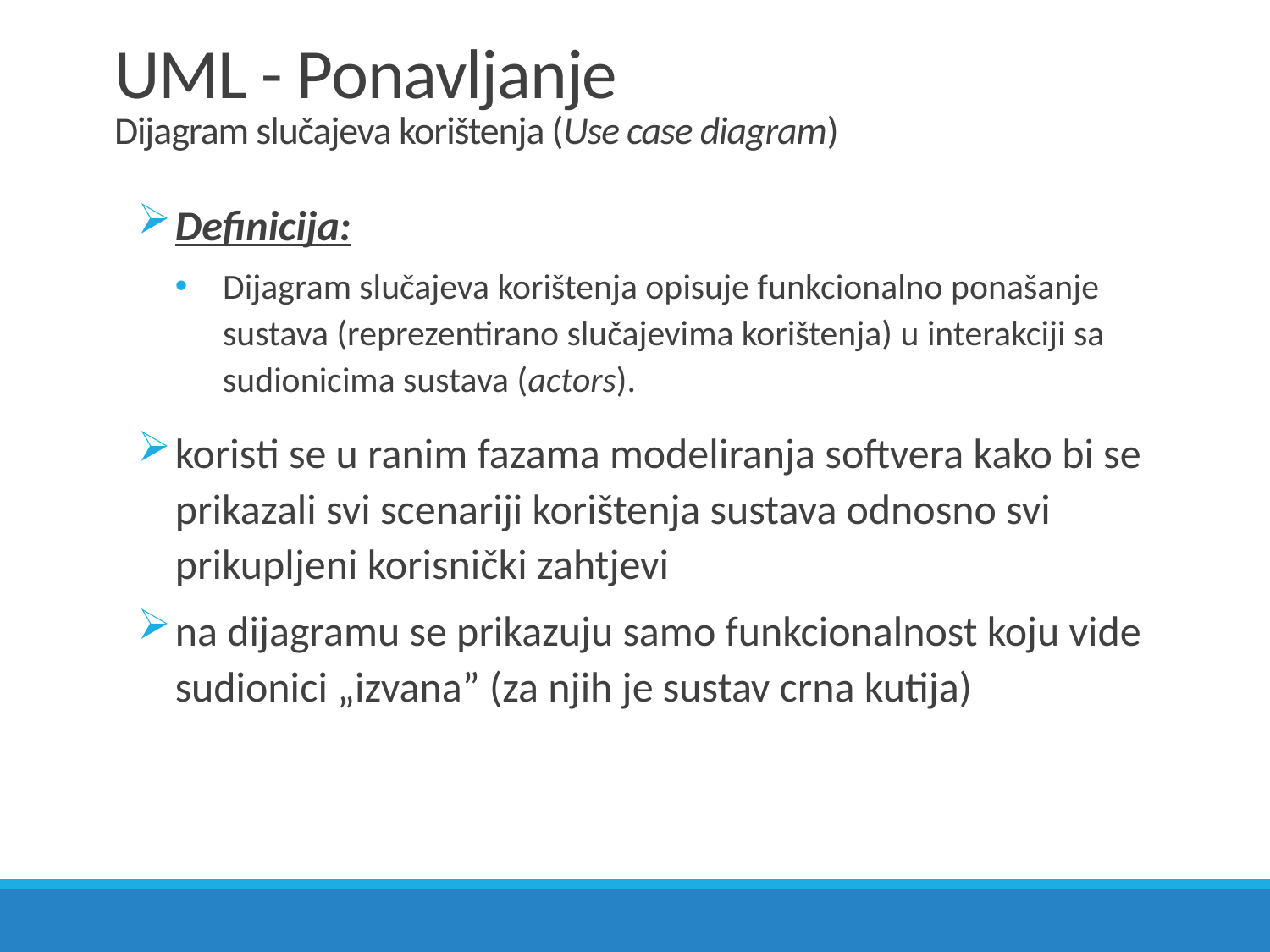

# UML - Ponavljanje Dijagram slučajeva korištenja (Use case diagram)
Definicija:
Dijagram slučajeva korištenja opisuje funkcionalno ponašanje sustava (reprezentirano slučajevima korištenja) u interakciji sa sudionicima sustava (actors).
koristi se u ranim fazama modeliranja softvera kako bi se prikazali svi scenariji korištenja sustava odnosno svi prikupljeni korisnički zahtjevi
na dijagramu se prikazuju samo funkcionalnost koju vide sudionici „izvana” (za njih je sustav crna kutija)